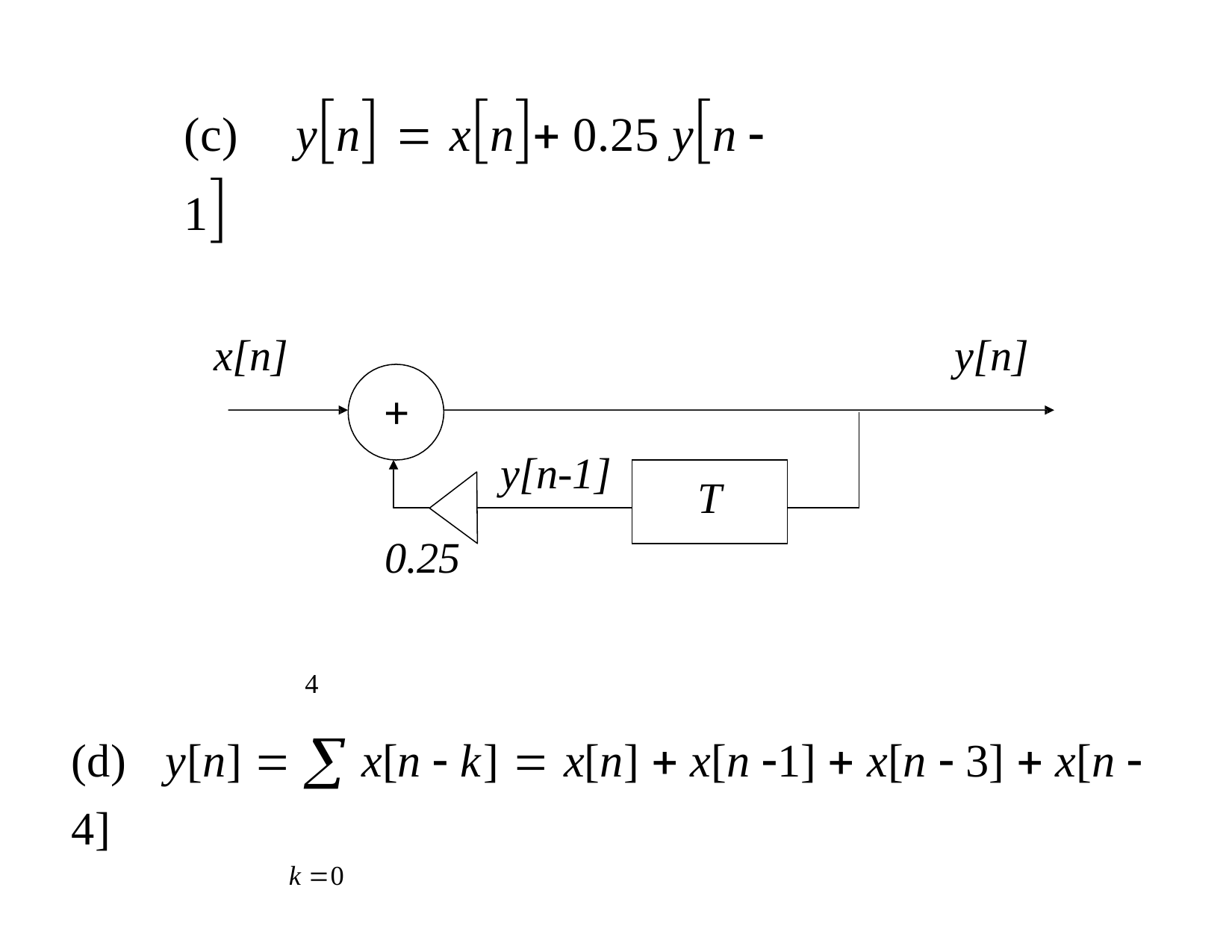

# (c)	y[n] = x[n]+ 0.25 y[n − 1]
y[n]
x[n]

+

0.25

|  |  |  |
| --- | --- | --- |
| y[n-1] | T |  |
|  |  |  |

(d)	y[n] = ∑ x[n − k] = x[n] + x[n −1] + x[n − 3] + x[n − 4]
k =0
4
Dr. B. S. Daga  Fr.CRCE, Mumbai